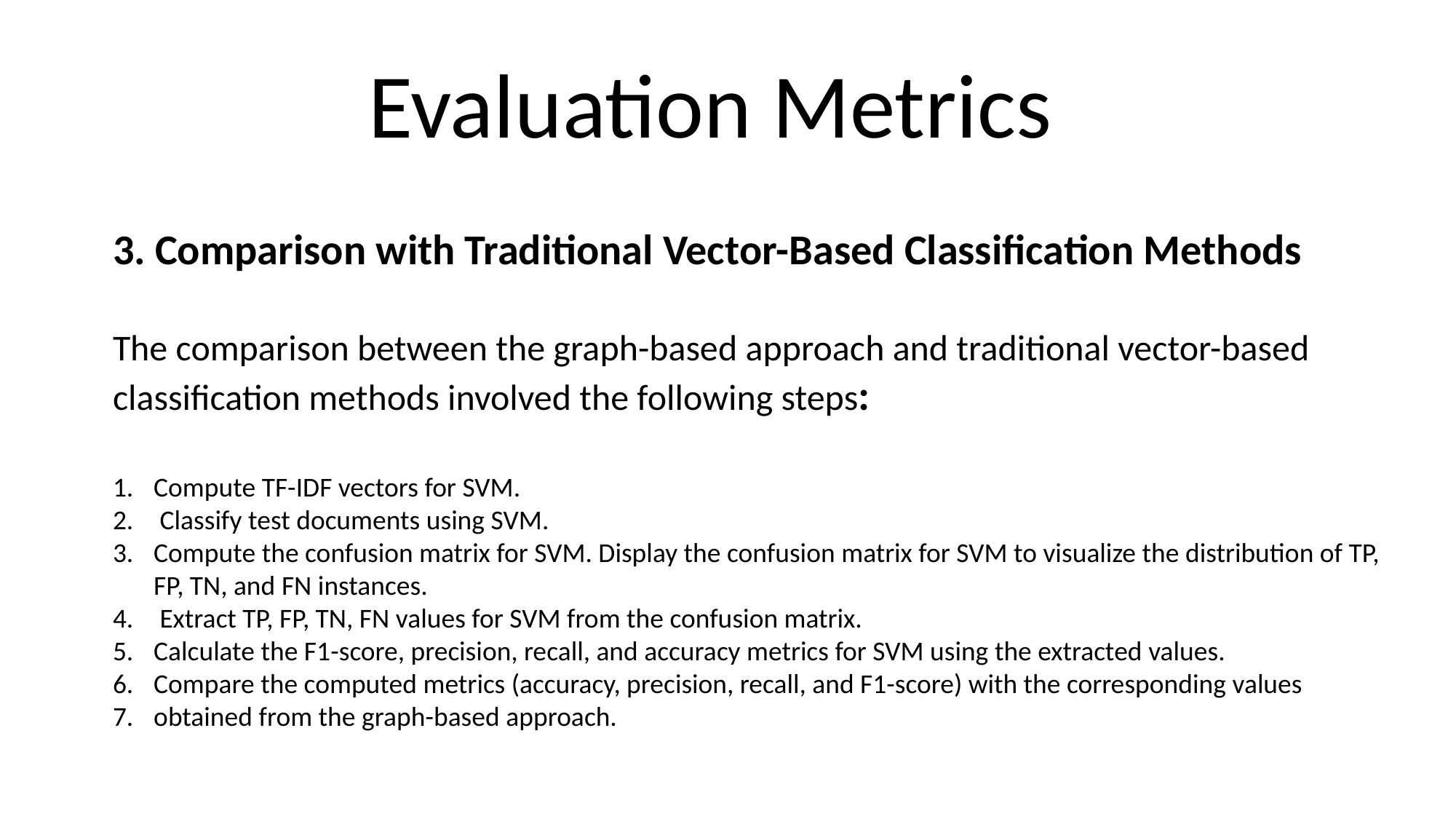

# Evaluation Metrics
3. Comparison with Traditional Vector-Based Classification Methods

The comparison between the graph-based approach and traditional vector-based classification methods involved the following steps:

Compute TF-IDF vectors for SVM.
 Classify test documents using SVM.
Compute the confusion matrix for SVM. Display the confusion matrix for SVM to visualize the distribution of TP, FP, TN, and FN instances.
 Extract TP, FP, TN, FN values for SVM from the confusion matrix.
Calculate the F1-score, precision, recall, and accuracy metrics for SVM using the extracted values.
Compare the computed metrics (accuracy, precision, recall, and F1-score) with the corresponding values
obtained from the graph-based approach.